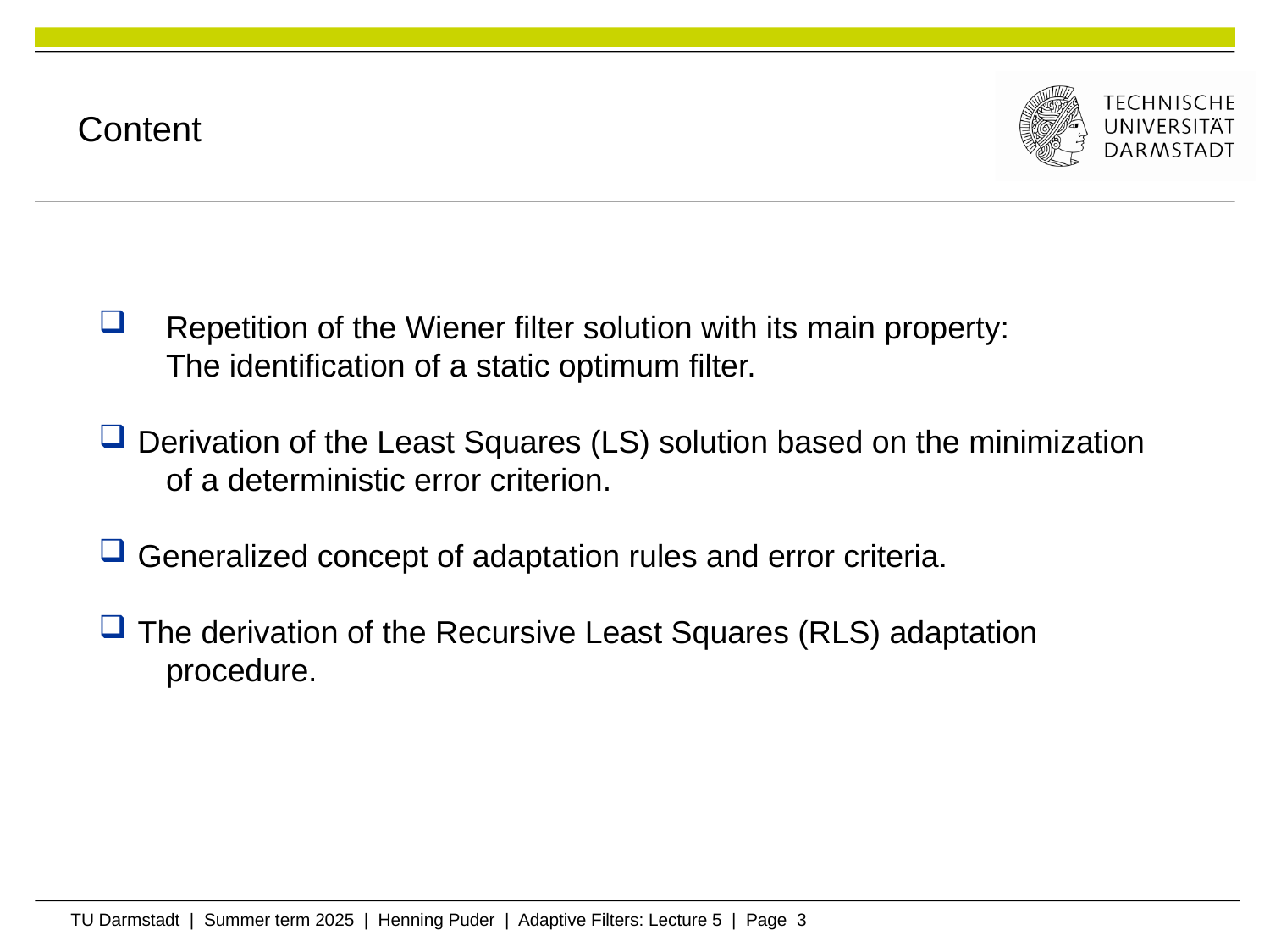

# Content
 	Repetition of the Wiener filter solution with its main property:
	The identification of a static optimum filter.
 Derivation of the Least Squares (LS) solution based on the minimization
	of a deterministic error criterion.

 Generalized concept of adaptation rules and error criteria.

 The derivation of the Recursive Least Squares (RLS) adaptation
	procedure.